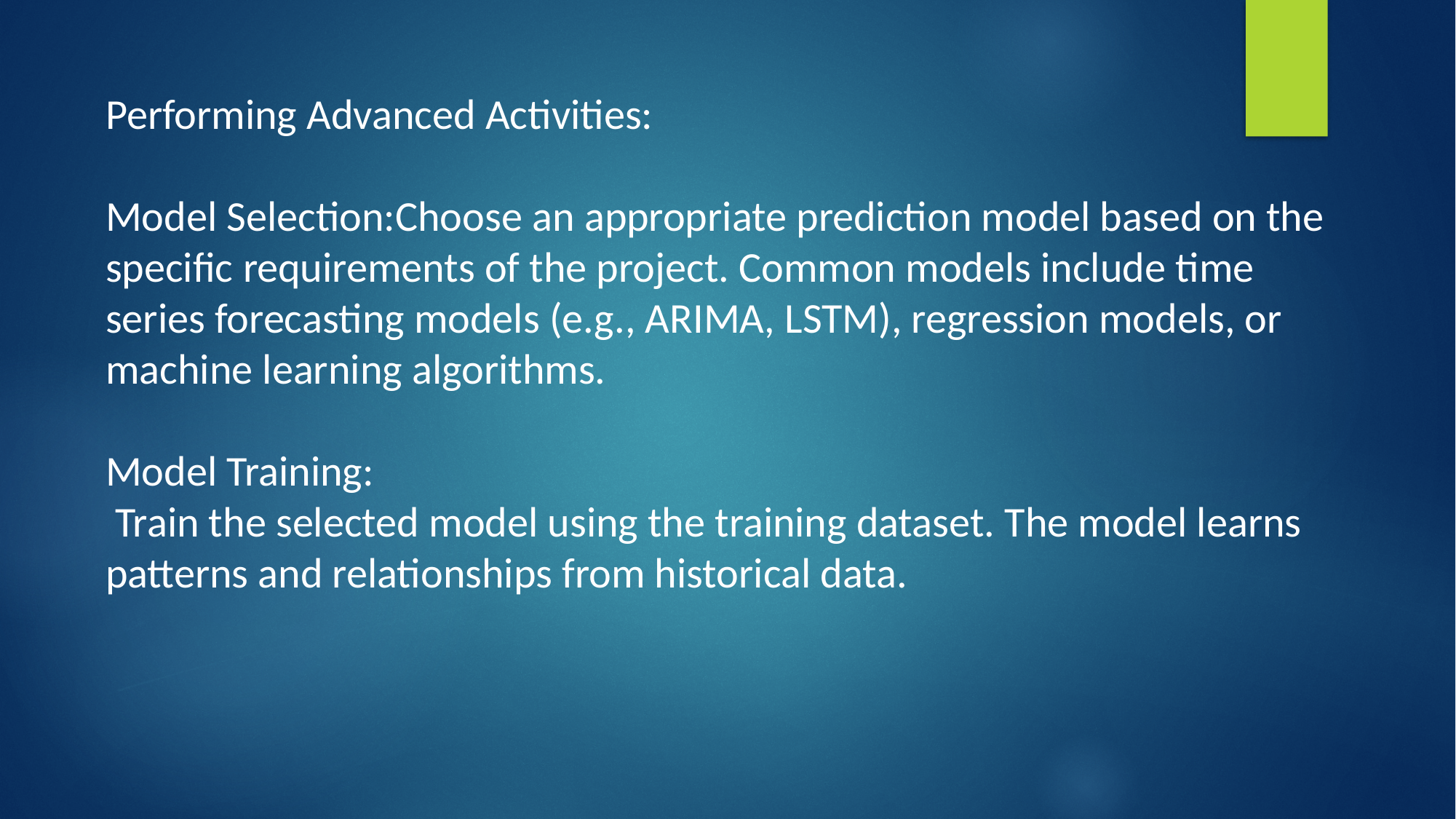

Performing Advanced Activities:

Model Selection:Choose an appropriate prediction model based on the specific requirements of the project. Common models include time series forecasting models (e.g., ARIMA, LSTM), regression models, or machine learning algorithms.

Model Training:
 Train the selected model using the training dataset. The model learns patterns and relationships from historical data.